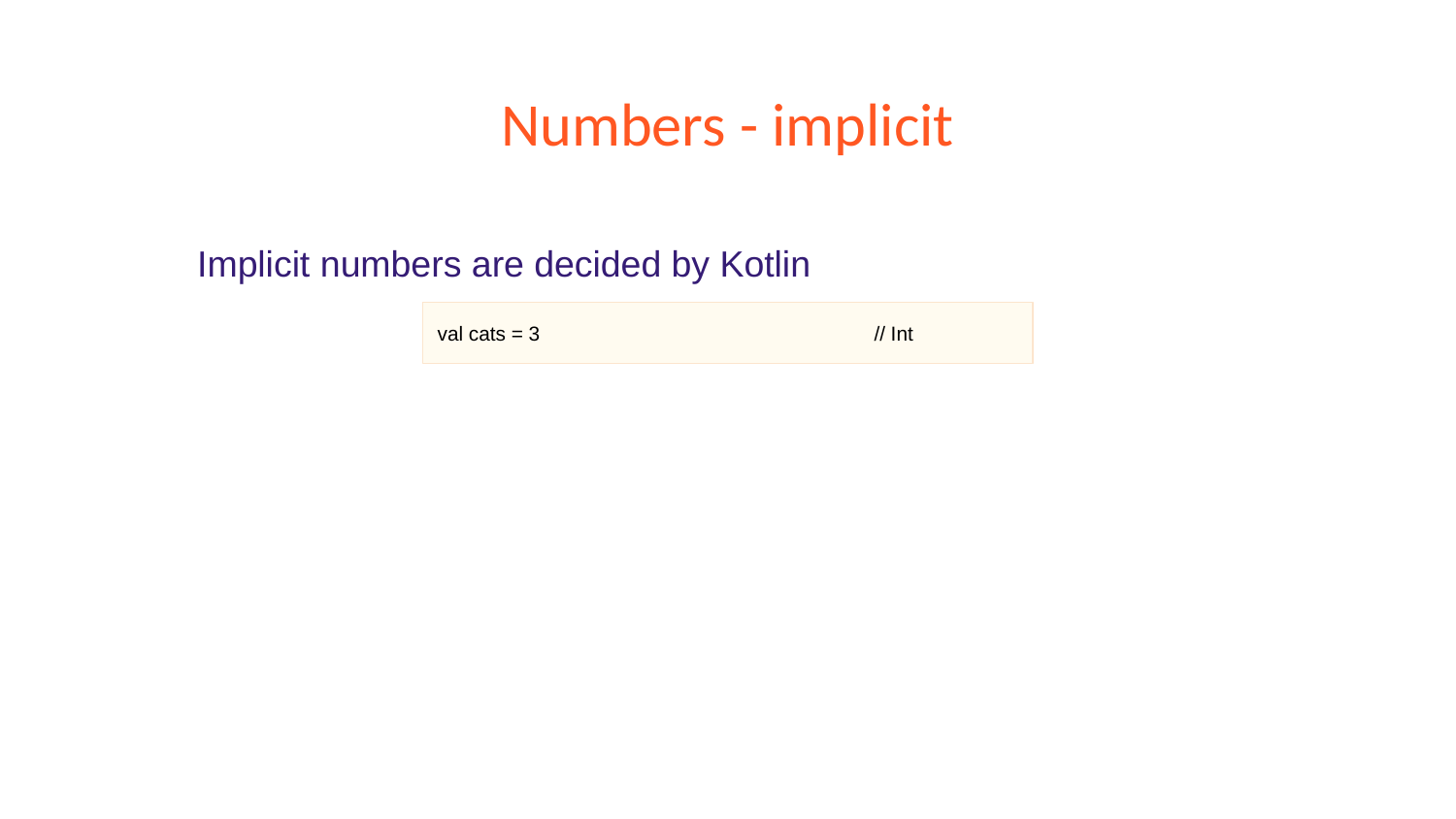

# Numbers - implicit
Implicit numbers are decided by Kotlin

val cats = 3			// Int